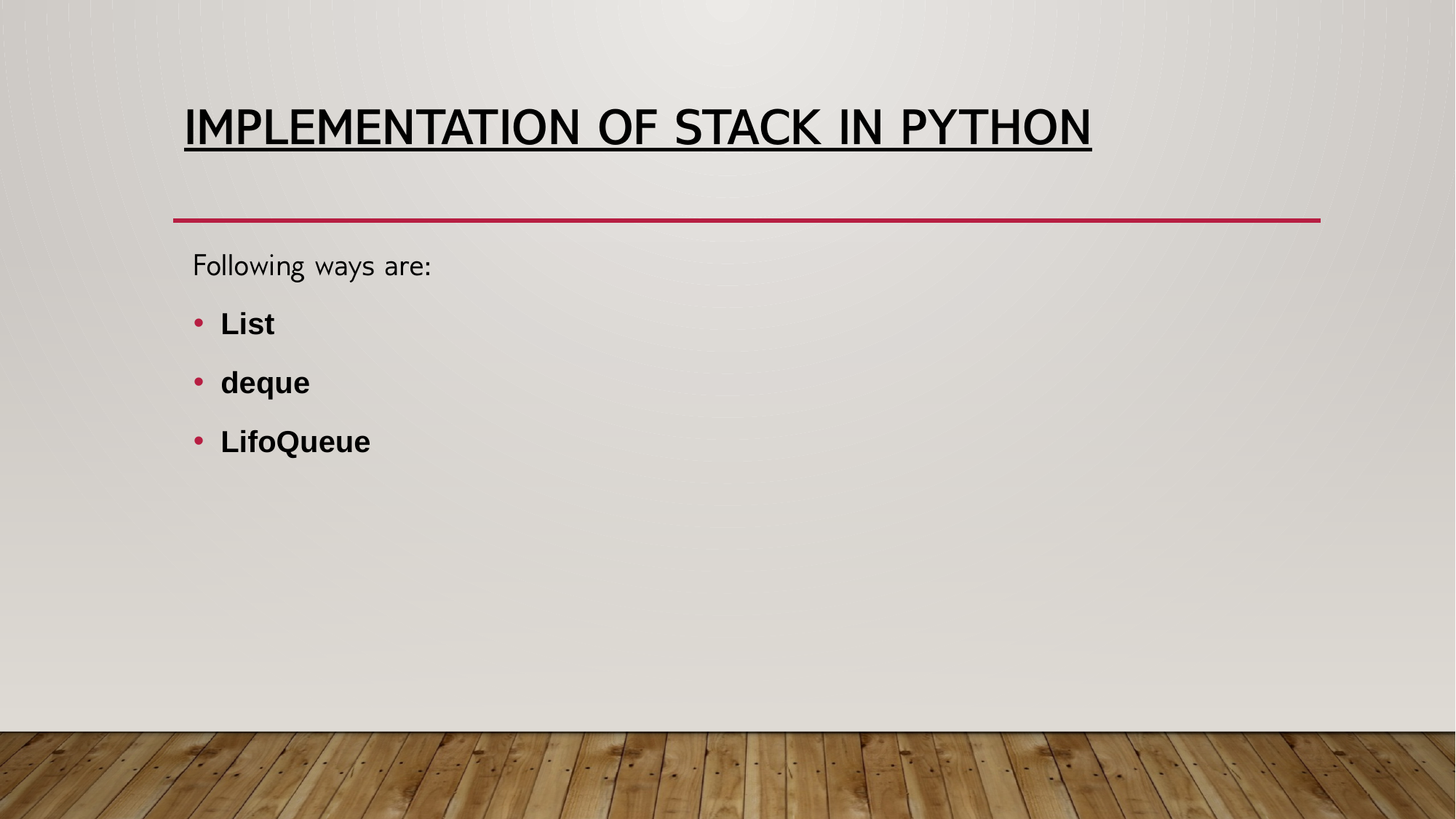

# Implementation of Stack in python
Following ways are:
List
deque
LifoQueue